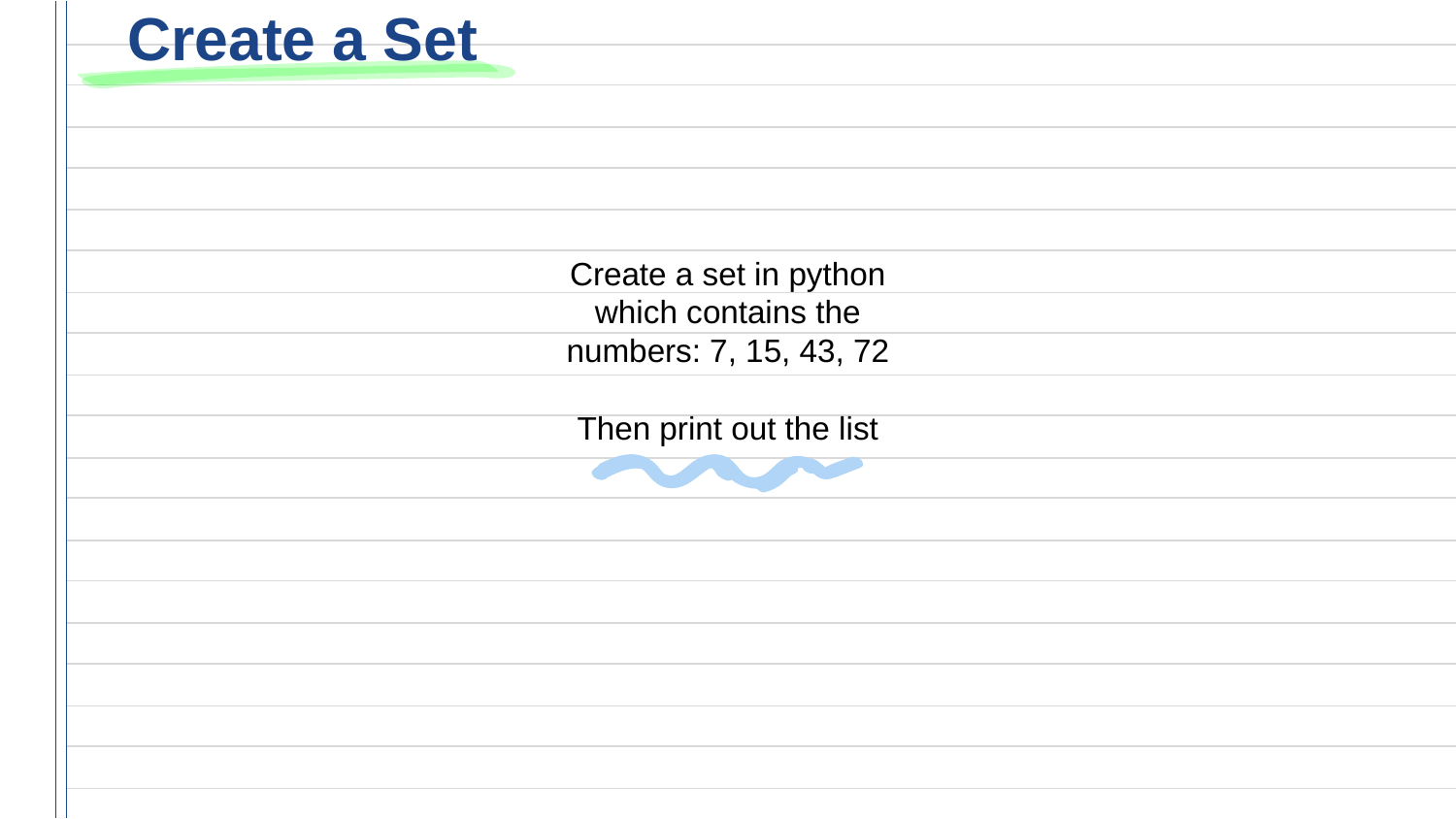

# Create a Set

Create a set in python which contains the numbers: 7, 15, 43, 72

Then print out the list